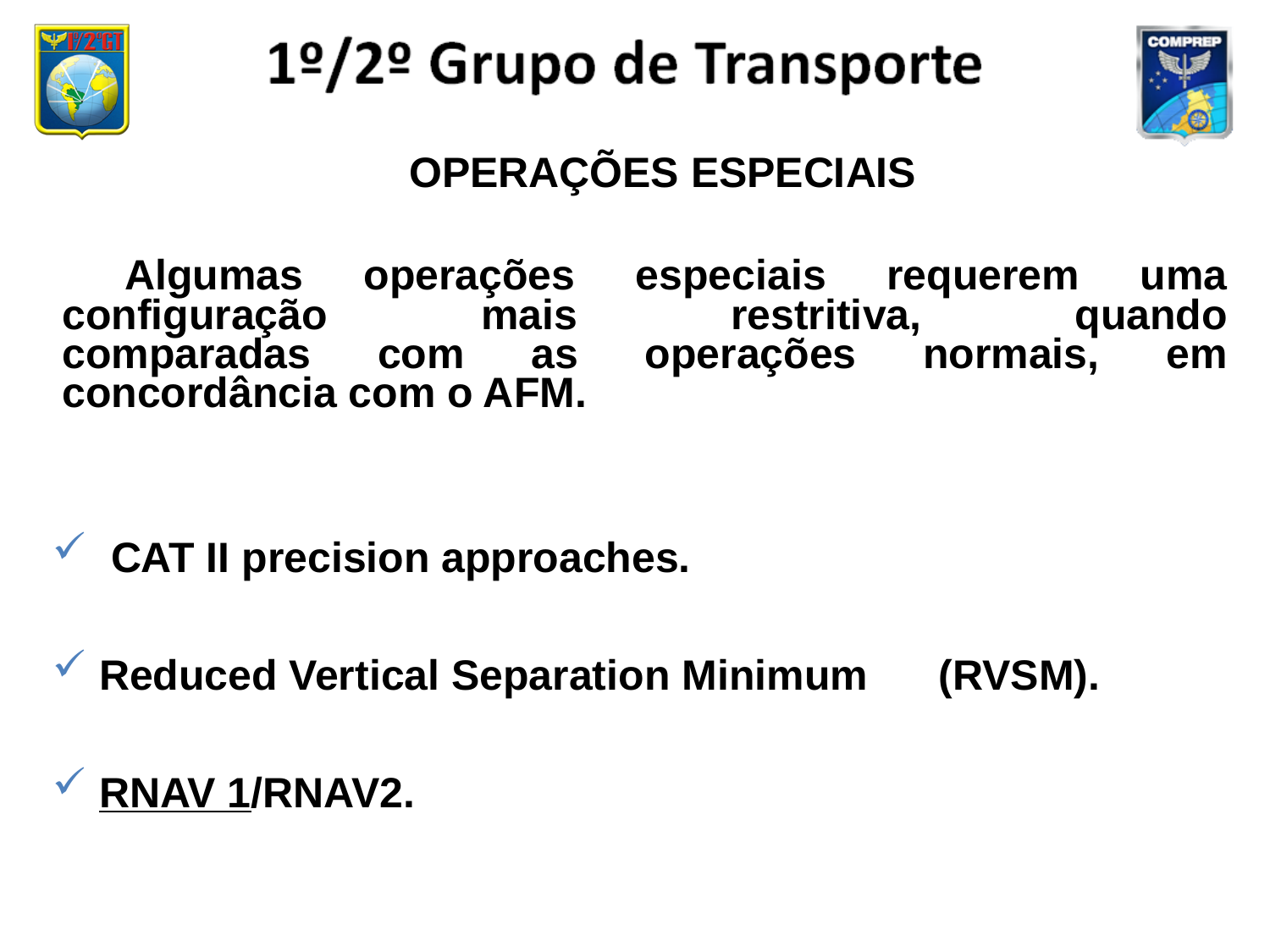

OPERAÇÕES ESPECIAIS
 Algumas operações especiais requerem uma configuração mais restritiva, quando
comparadas com as operações normais, em concordância com o AFM.

  CAT II precision approaches.

 Reduced Vertical Separation Minimum      (RVSM).

 RNAV 1/RNAV2.